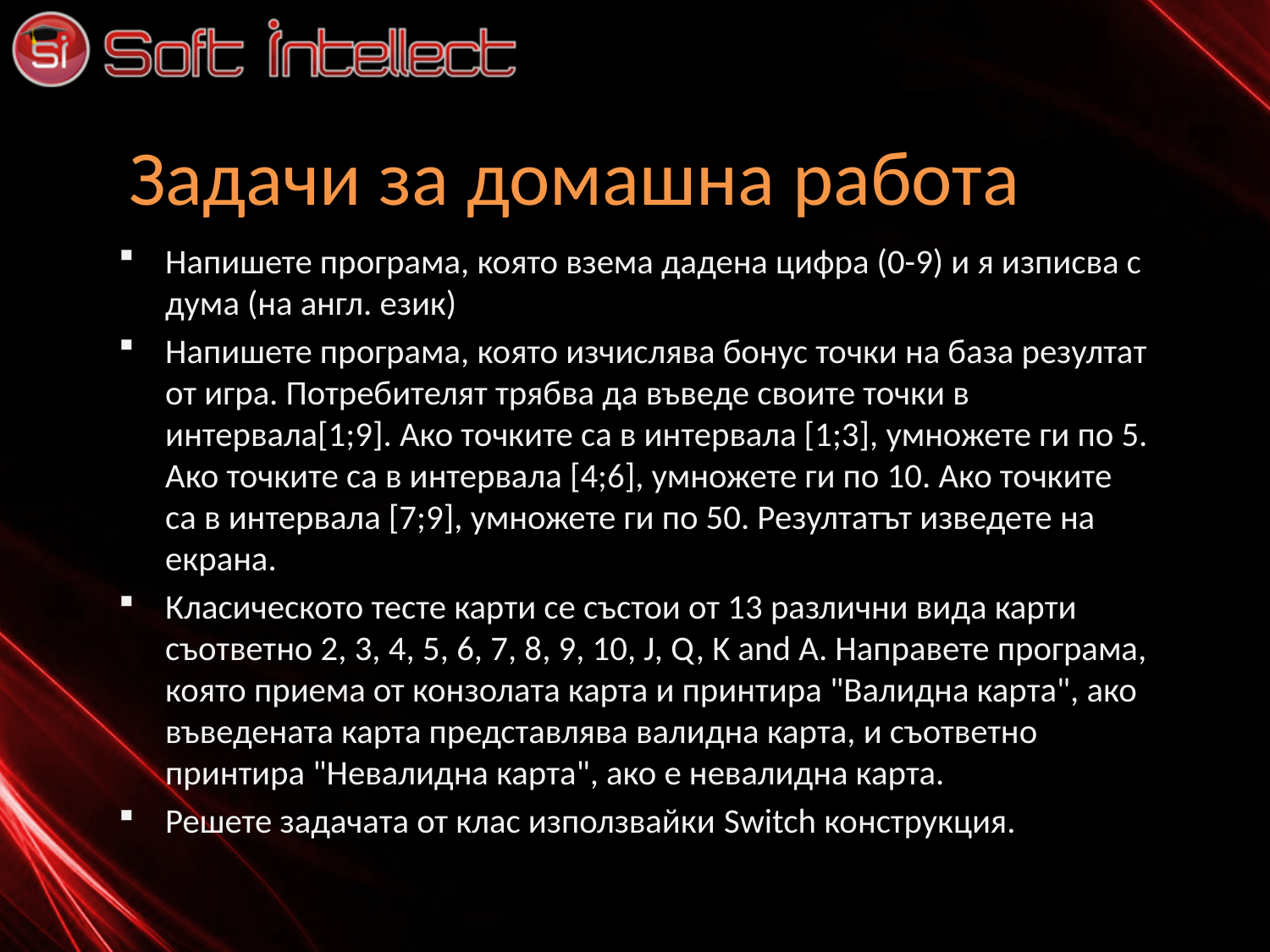

# Задачи за домашна работа
Напишете програма, която взема дадена цифра (0-9) и я изписва с дума (на англ. език)
Напишете програма, която изчислява бонус точки на база резултат от игра. Потребителят трябва да въведе своите точки в интервалa[1;9]. Ако точките са в интервала [1;3], умножете ги по 5. Ако точките са в интервала [4;6], умножете ги по 10. Ако точките са в интервала [7;9], умножете ги по 50. Резултатът изведете на екрана.
Класическото тесте карти се състои от 13 различни вида карти съответно 2, 3, 4, 5, 6, 7, 8, 9, 10, J, Q, K and A. Направете програма, която приема от конзолата карта и принтира "Валидна карта", ако въведената карта представлява валидна карта, и съответно принтира "Невалидна карта", ако е невалидна карта.
Решете задачата от клас използвайки Switch конструкция.